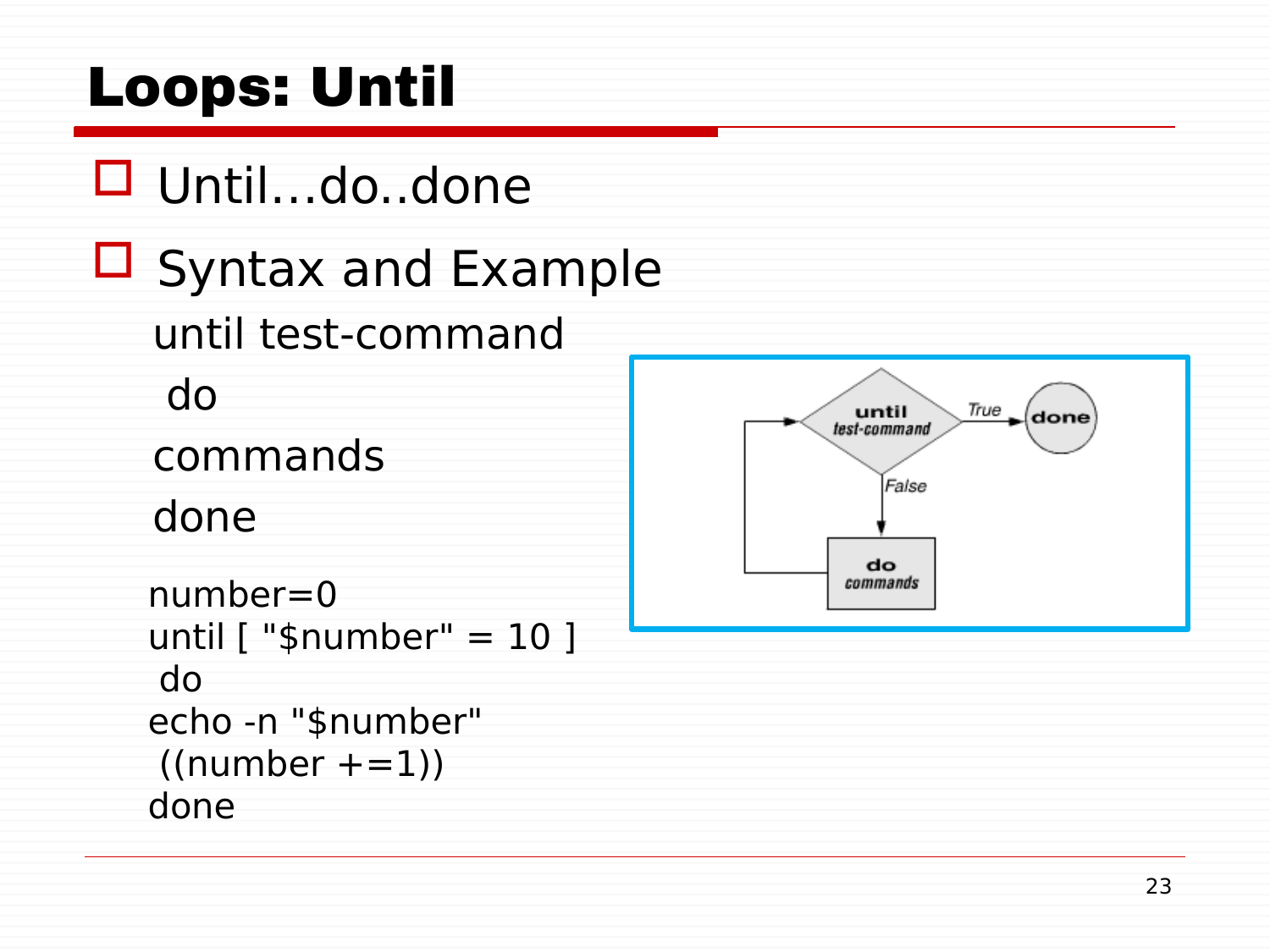

# Loops: Until

Until…do..done
Syntax and Example
until test-command  do
commands
done
number=0
until [ "$number" = 10 ]  do
echo -n "$number"  ((number +=1))  done

23